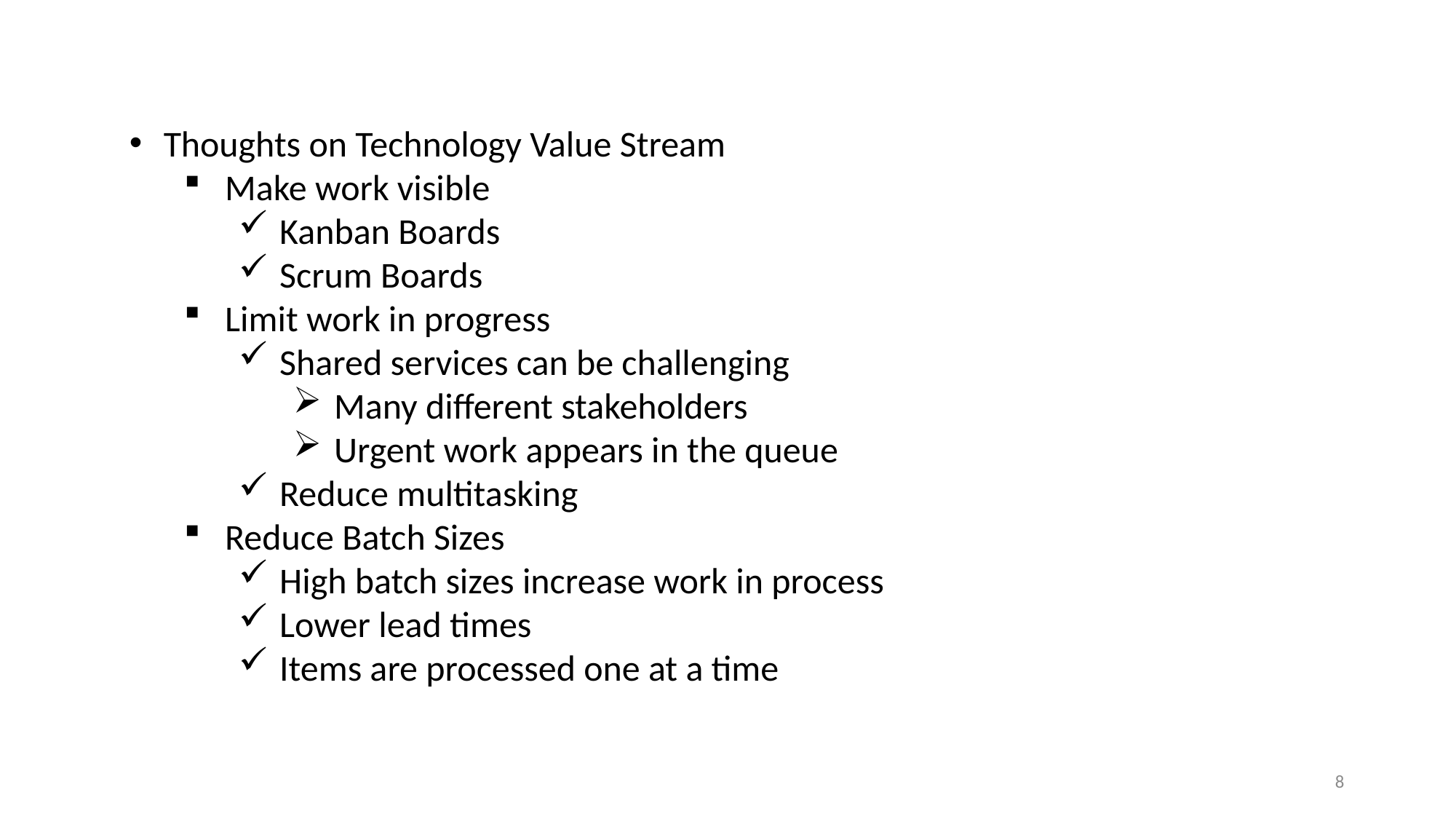

Thoughts on Technology Value Stream
Make work visible
Kanban Boards
Scrum Boards
Limit work in progress
Shared services can be challenging
Many different stakeholders
Urgent work appears in the queue
Reduce multitasking
Reduce Batch Sizes
High batch sizes increase work in process
Lower lead times
Items are processed one at a time

8